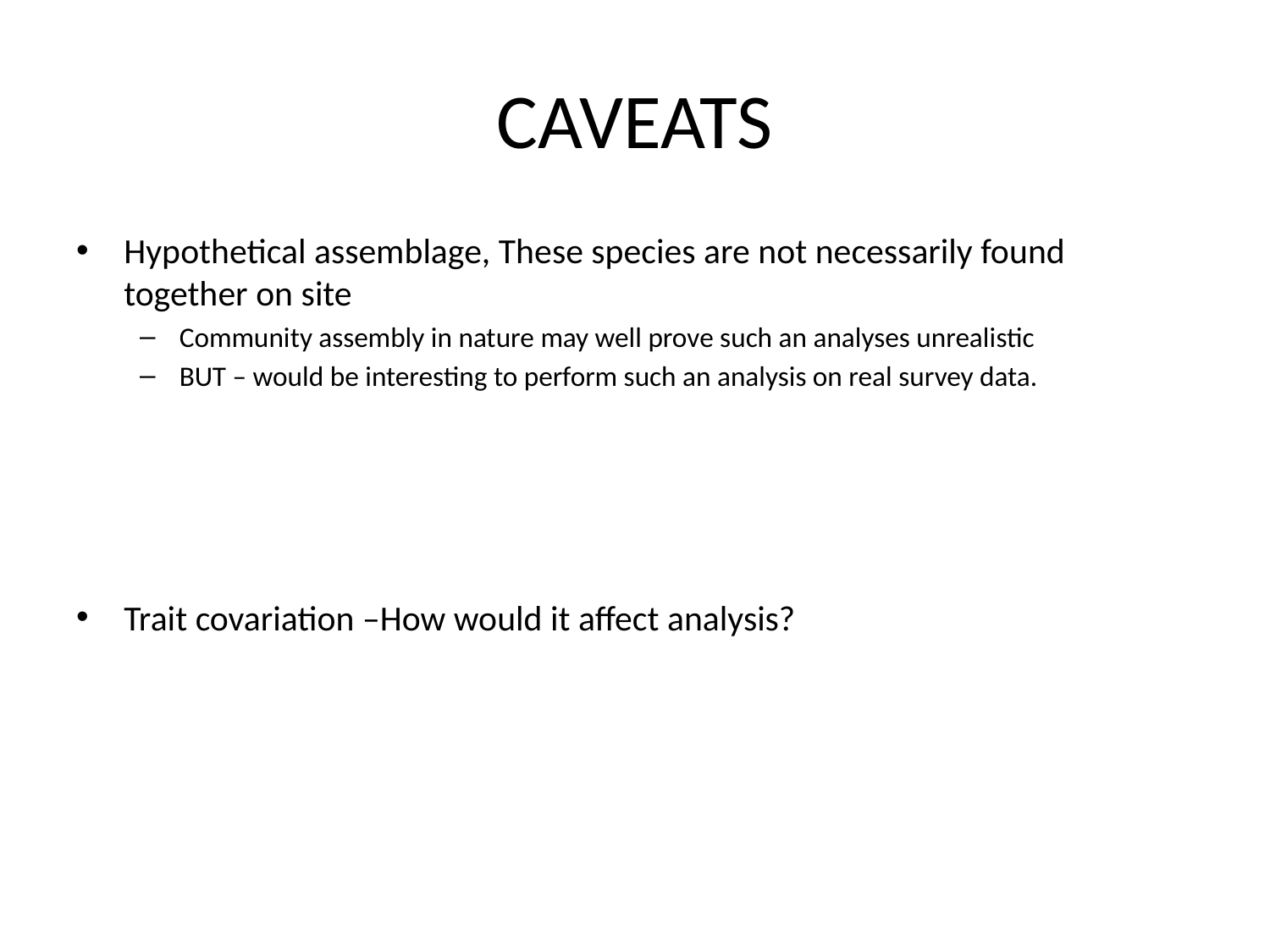

# CAVEATS
Hypothetical assemblage, These species are not necessarily found together on site
Community assembly in nature may well prove such an analyses unrealistic
BUT – would be interesting to perform such an analysis on real survey data.

Trait covariation –How would it affect analysis?